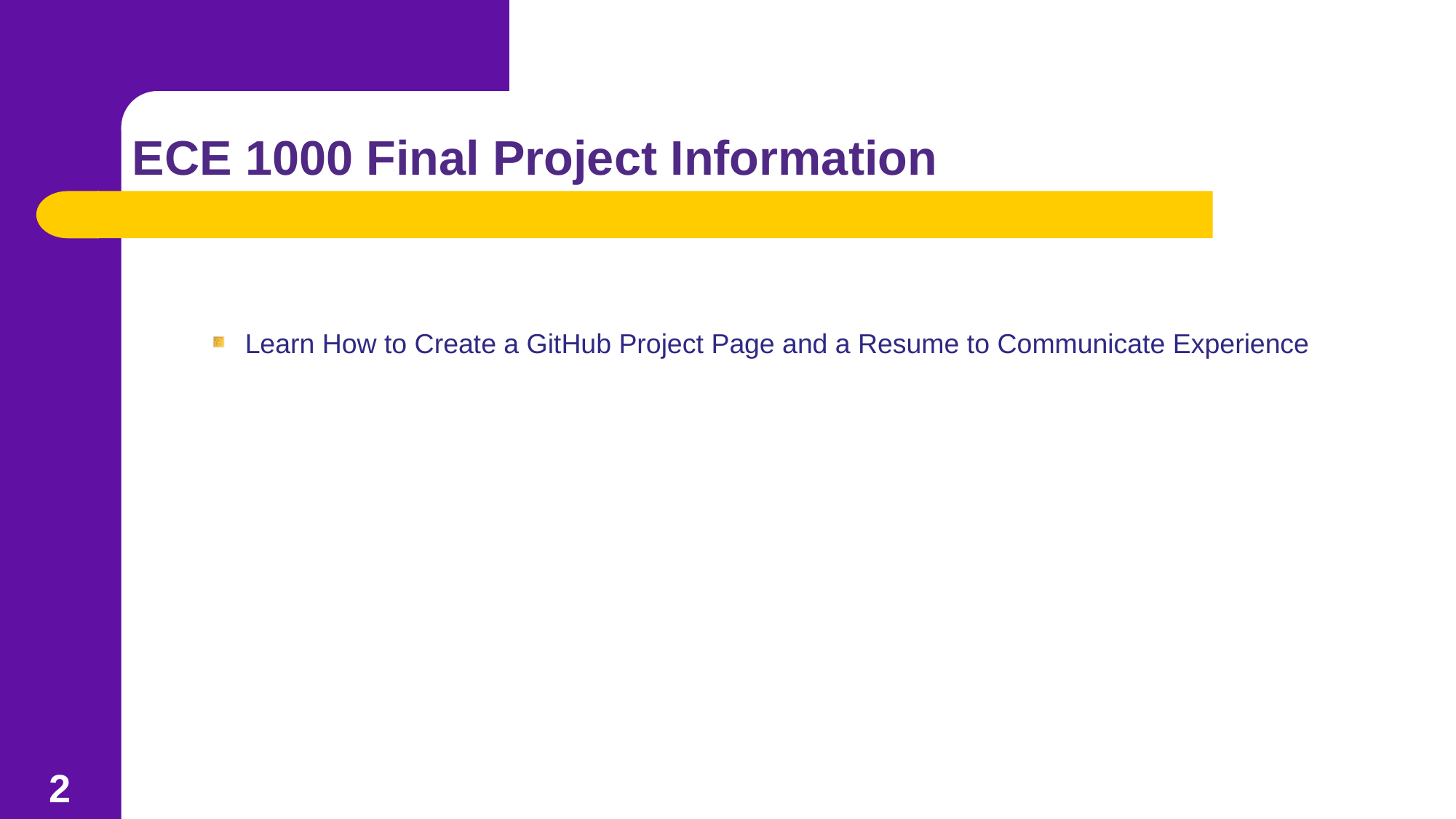

# ECE 1000 Final Project Information

Learn How to Create a GitHub Project Page and a Resume to Communicate Experience

2